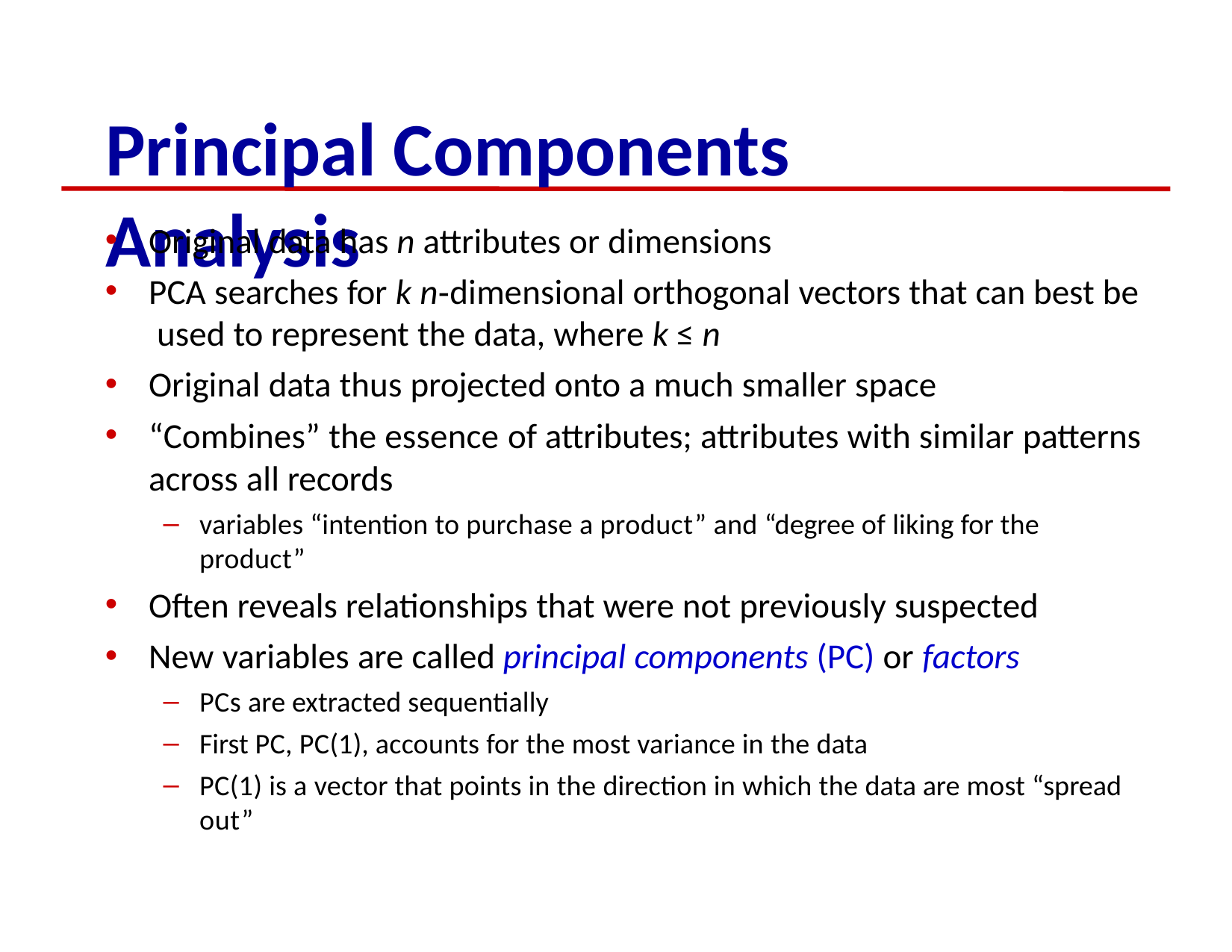

# Principal Components Analysis
Original data has n attributes or dimensions
PCA searches for k n‐dimensional orthogonal vectors that can best be  used to represent the data, where k ≤ n
Original data thus projected onto a much smaller space
“Combines” the essence of attributes; attributes with similar patterns  across all records
variables “intention to purchase a product” and “degree of liking for the product”
Often reveals relationships that were not previously suspected
New variables are called principal components (PC) or factors
PCs are extracted sequentially
First PC, PC(1), accounts for the most variance in the data
PC(1) is a vector that points in the direction in which the data are most “spread  out”